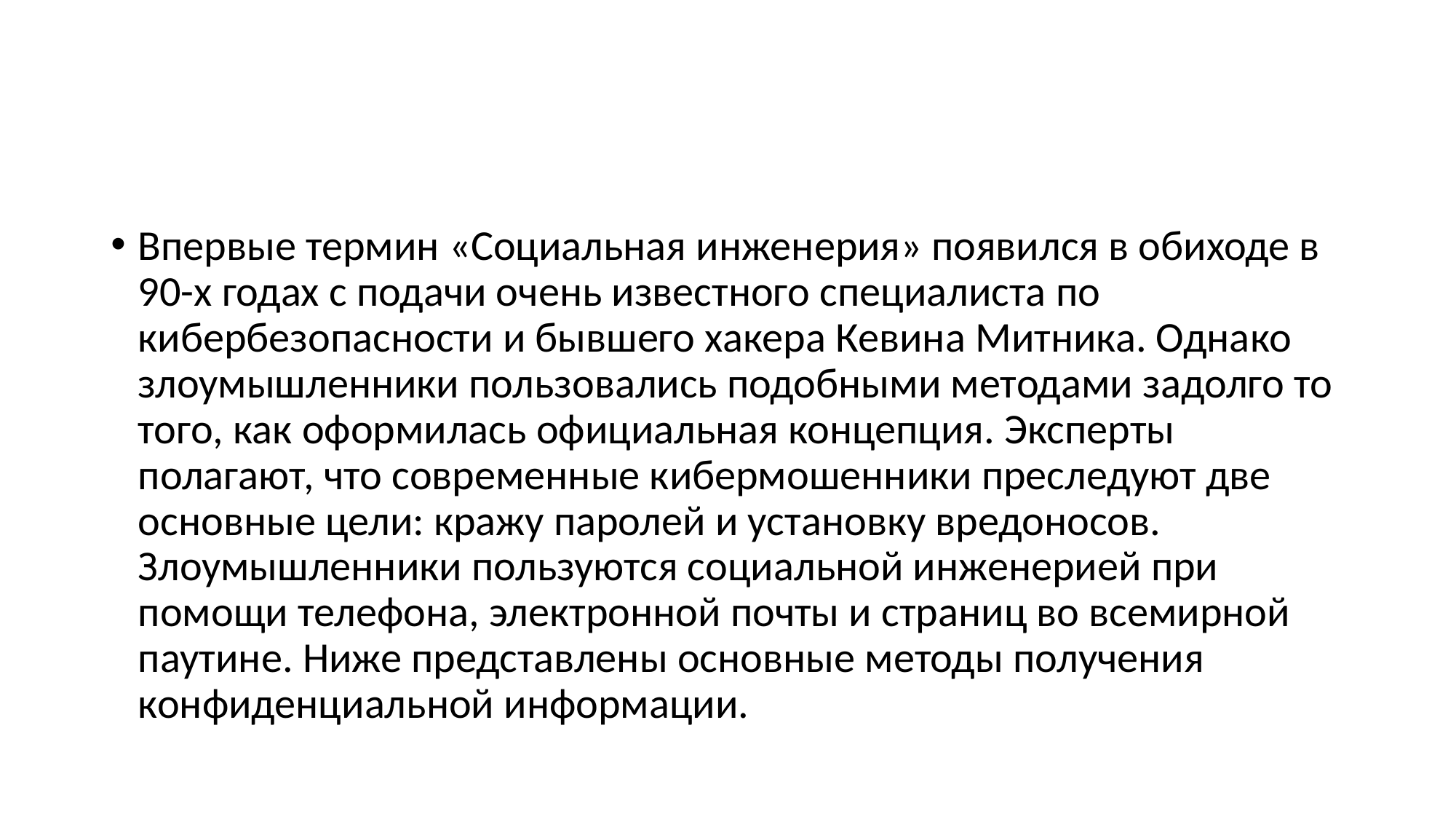

#
﻿Впервые термин «Социальная инженерия» появился в обиходе в 90-х годах с подачи очень известного специалиста по кибербезопасности и бывшего хакера Кевина Митника. Однако злоумышленники пользовались подобными методами задолго то того, как оформилась официальная концепция. Эксперты полагают, что современные кибермошенники преследуют две основные цели: кражу паролей и установку вредоносов. Злоумышленники пользуются социальной инженерией при помощи телефона, электронной почты и страниц во всемирной паутине. Ниже представлены основные методы получения конфиденциальной информации.